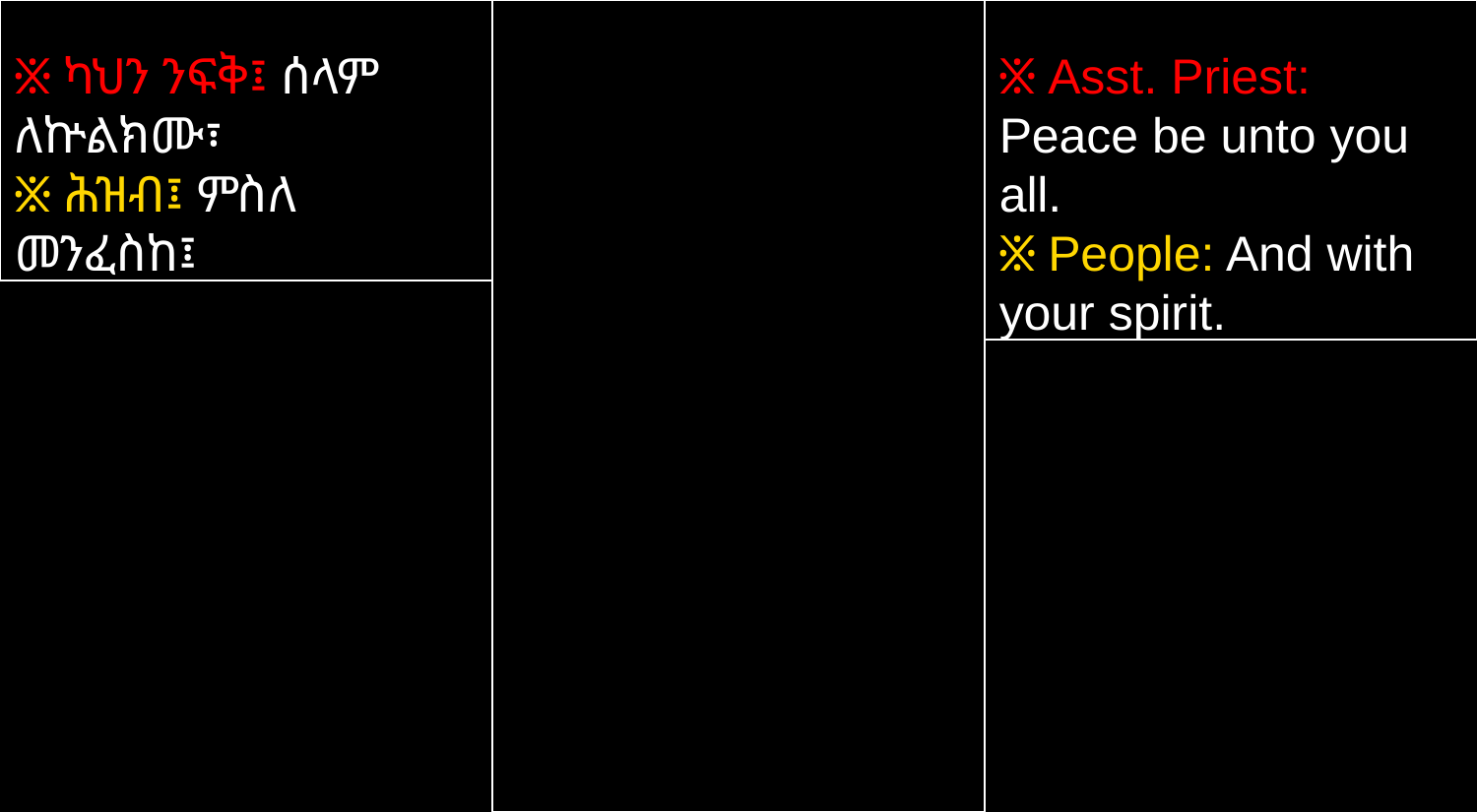

፠ ካህን ንፍቅ፤ ሰላም ለኵልክሙ፣
፠ ሕዝብ፤ ምስለ መንፈስከ፤

፠ Asst. Priest: Peace be unto you all.
፠ People: And with your spirit.